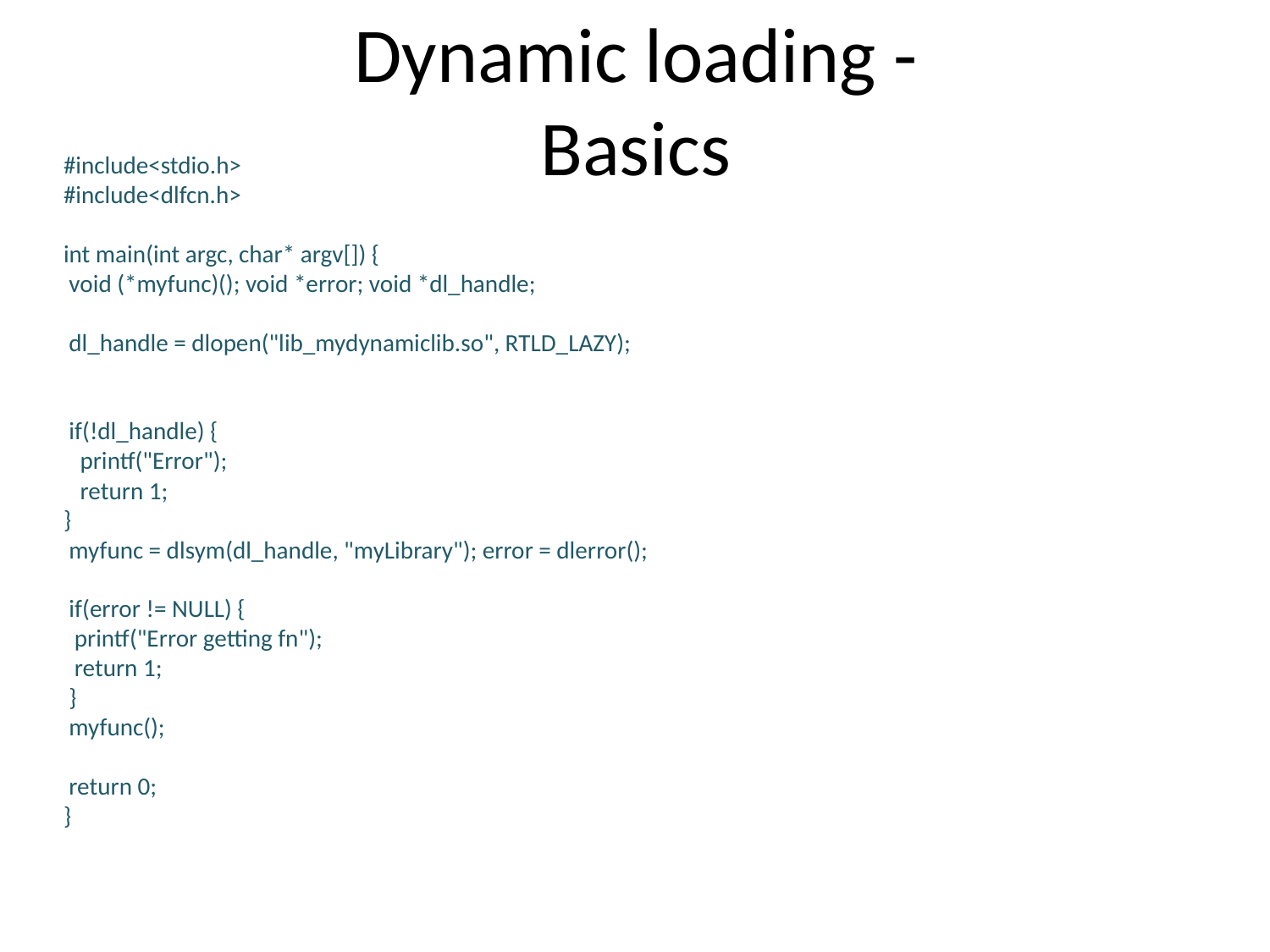

# Dynamic loading - Basics
#include<stdio.h>
#include<dlfcn.h>

int main(int argc, char* argv[]) {
 void (*myfunc)(); void *error; void *dl_handle;

 dl_handle = dlopen("lib_mydynamiclib.so", RTLD_LAZY);

 if(!dl_handle) {
   printf("Error");
   return 1;
}
 myfunc = dlsym(dl_handle, "myLibrary"); error = dlerror();
 if(error != NULL) {
  printf("Error getting fn");
  return 1;
 }
 myfunc();

 return 0;
}